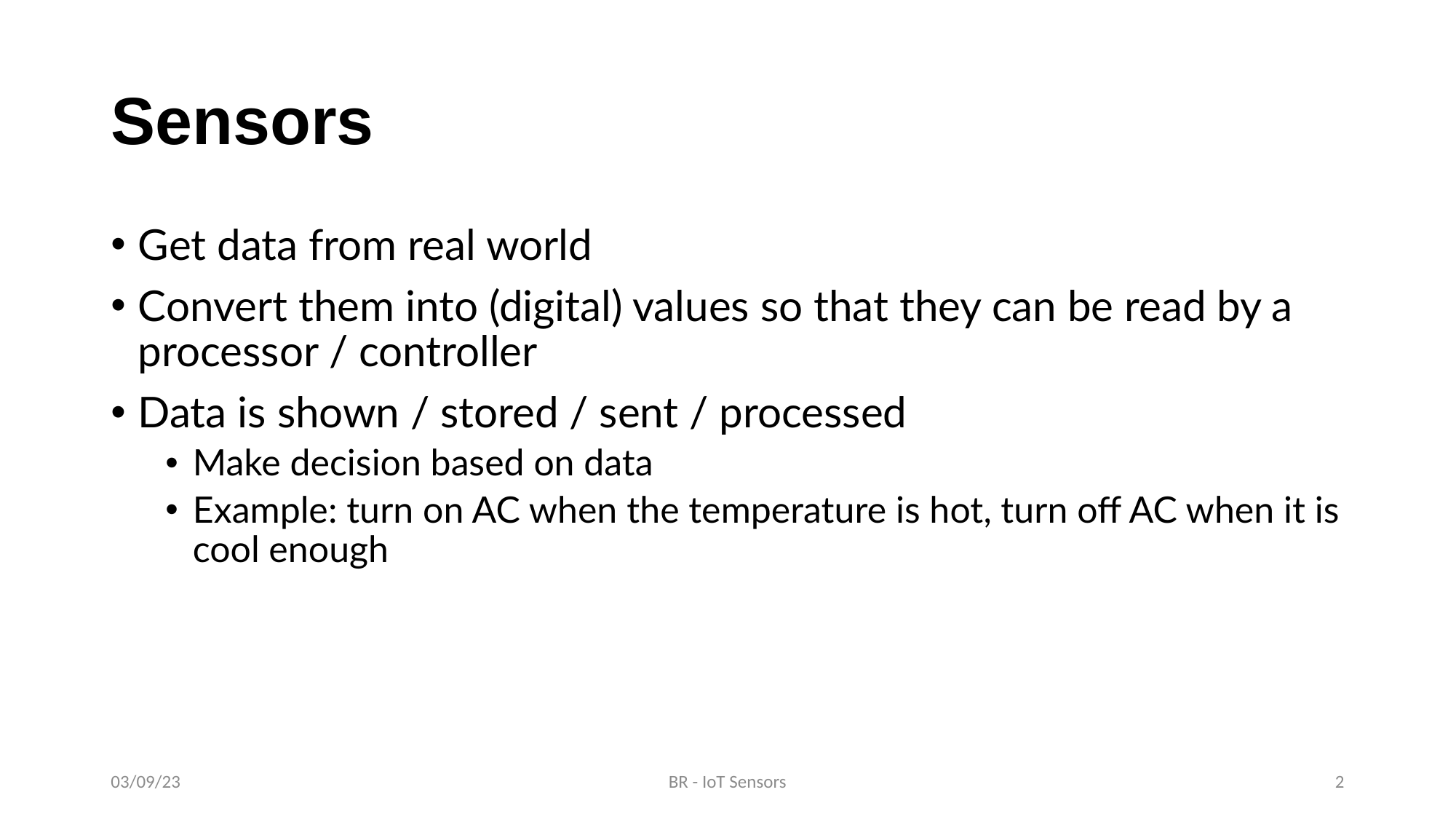

# Sensors
Get data from real world
Convert them into (digital) values so that they can be read by a processor / controller
Data is shown / stored / sent / processed
Make decision based on data
Example: turn on AC when the temperature is hot, turn off AC when it is cool enough
03/09/23
BR - IoT Sensors
2